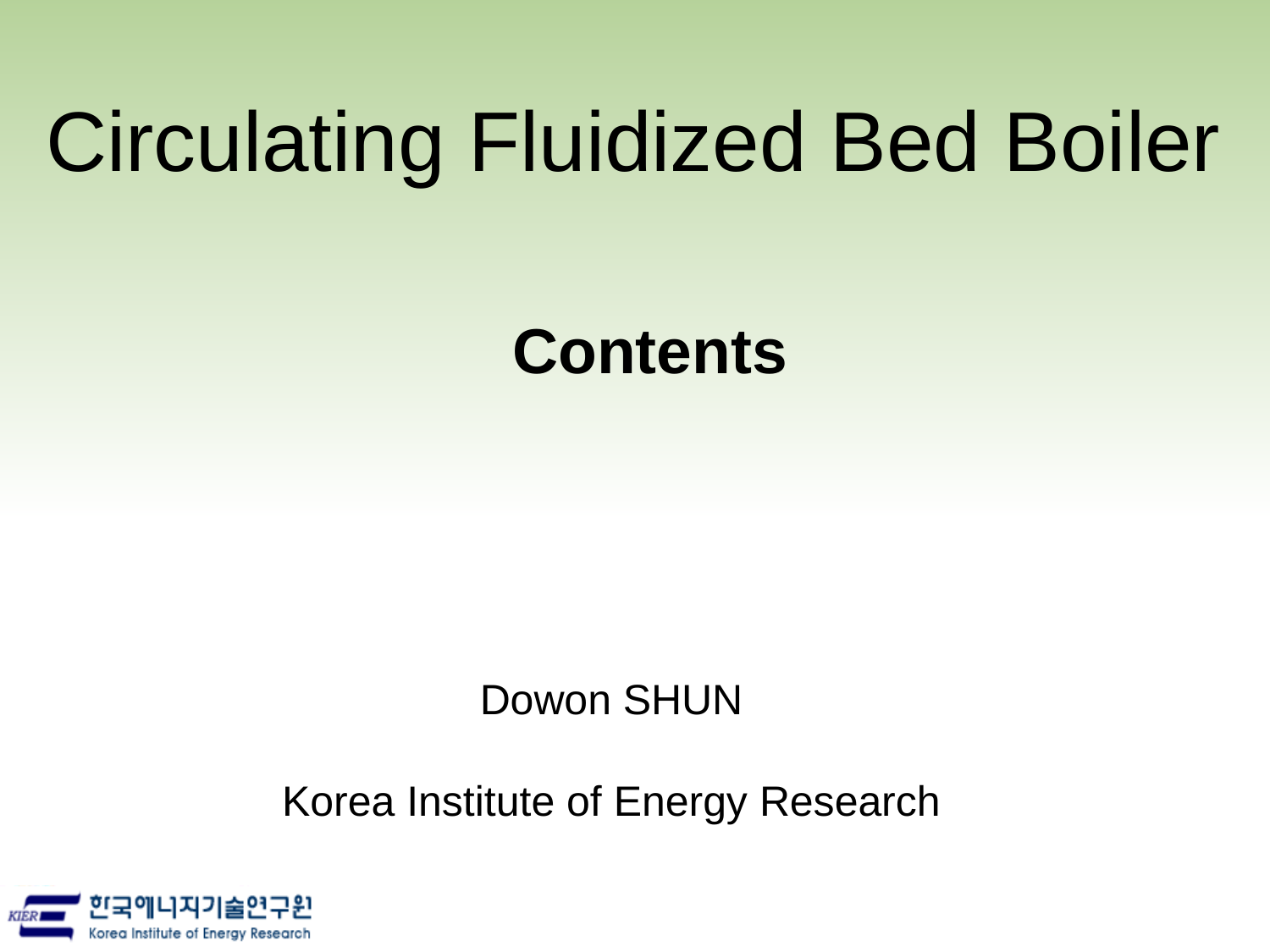

Circulating Fluidized Bed Boiler
# Contents
Dowon SHUN

Korea Institute of Energy Research